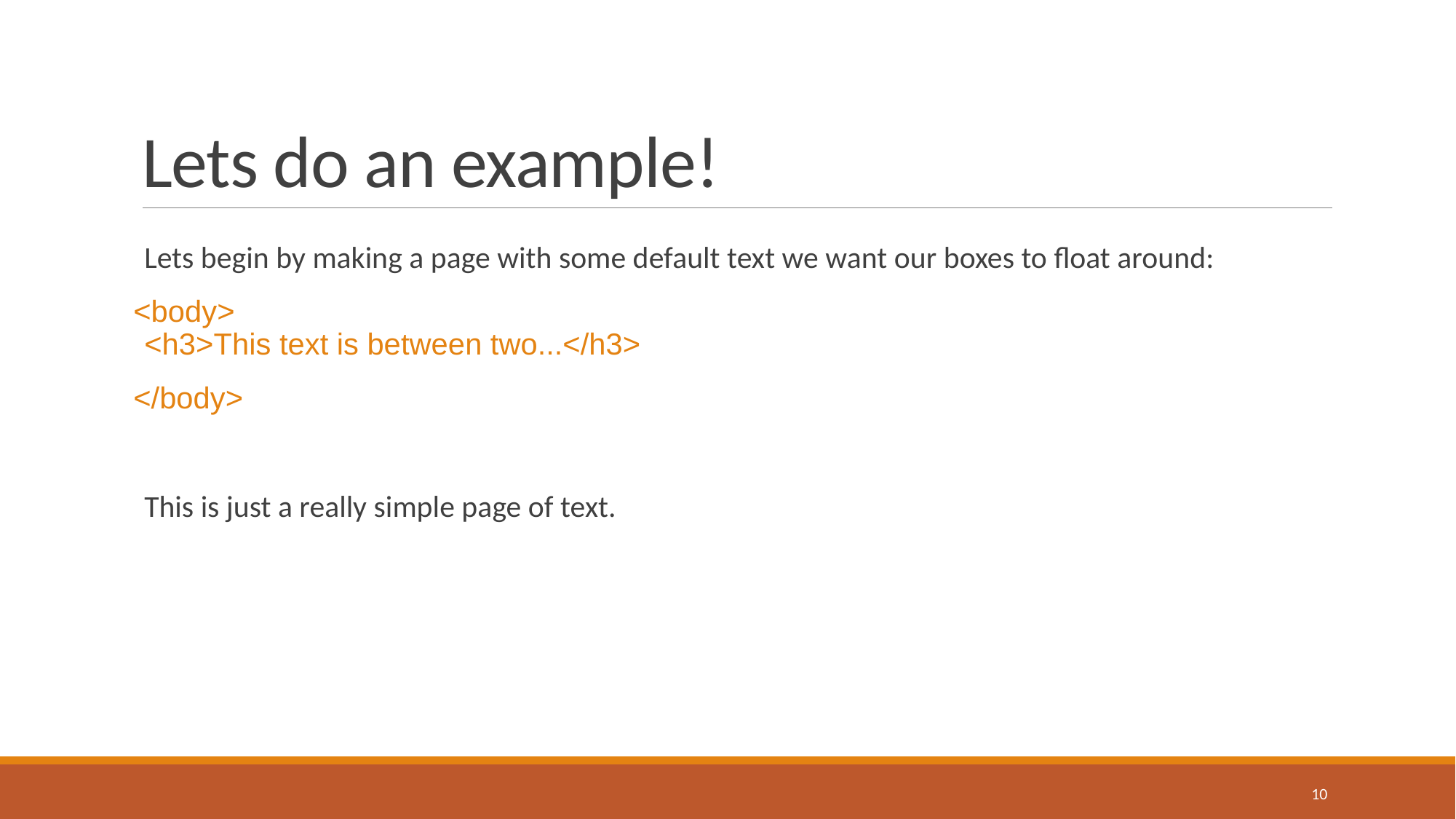

# Lets do an example!
Lets begin by making a page with some default text we want our boxes to float around:
<body>
<h3>This text is between two...</h3>
</body>

This is just a really simple page of text.

10